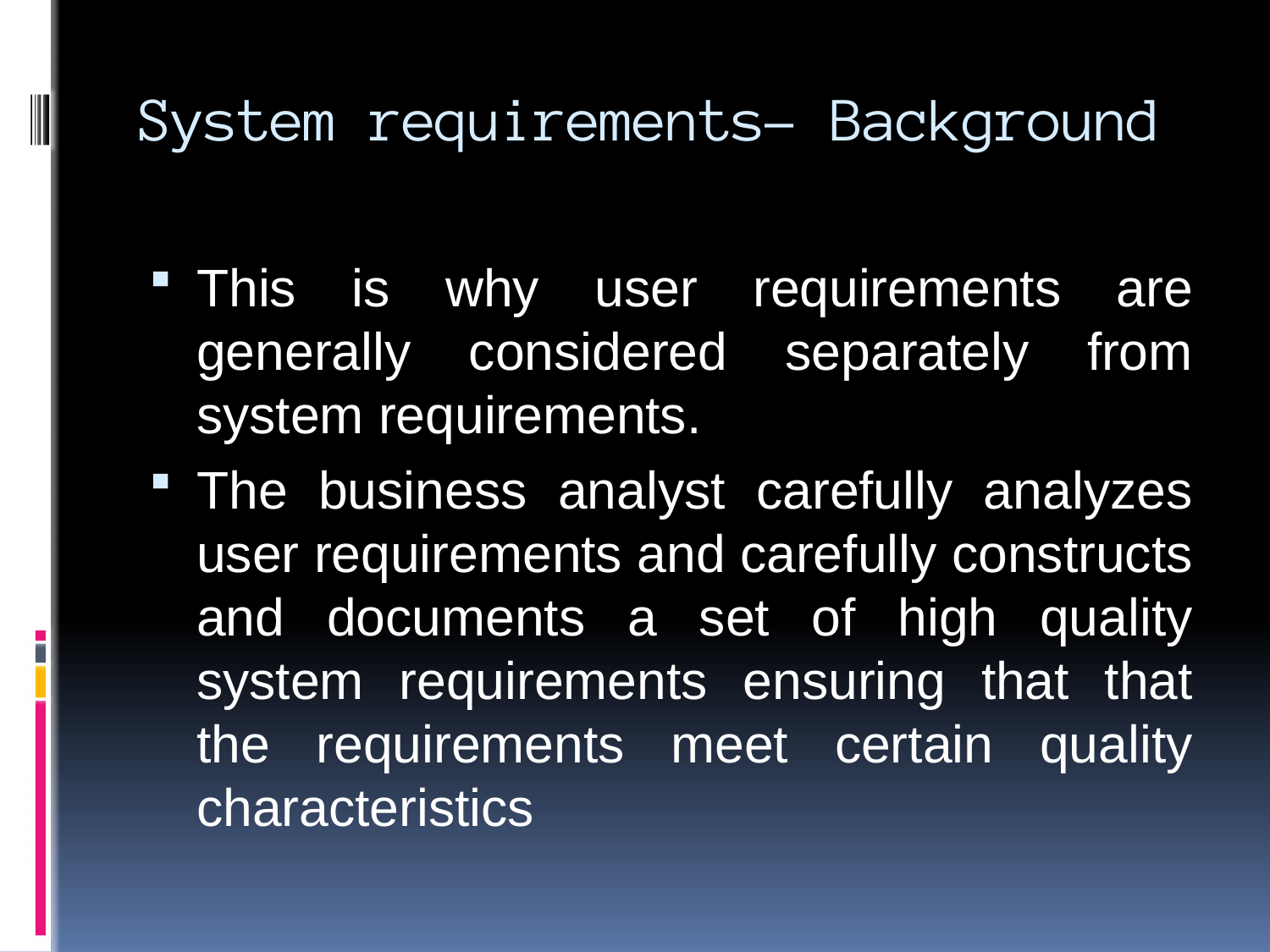

# System requirements- Background
This is why user requirements are generally considered separately from system requirements.
The business analyst carefully analyzes user requirements and carefully constructs and documents a set of high quality system requirements ensuring that that the requirements meet certain quality characteristics